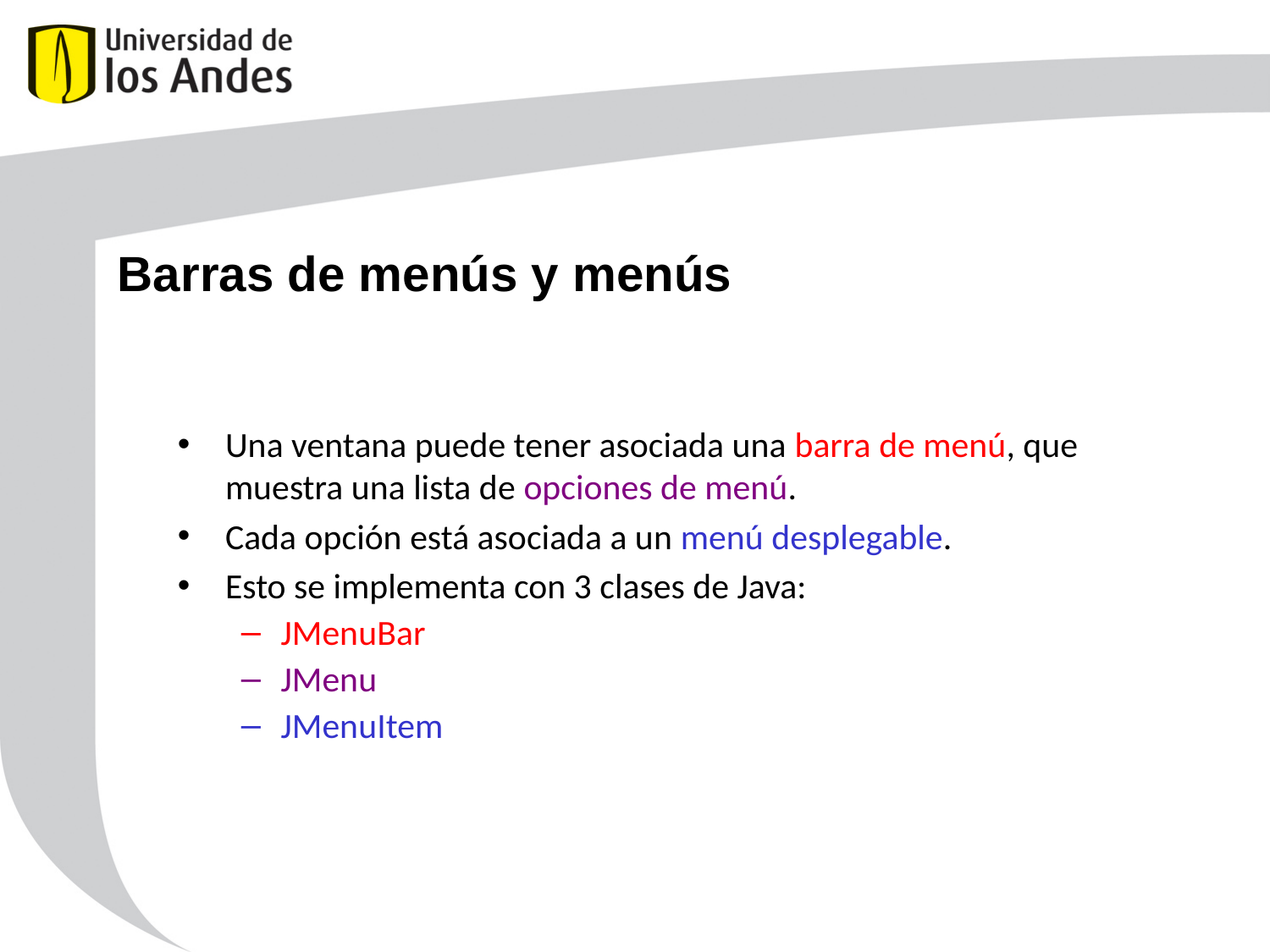

Barras de menús y menús
Una ventana puede tener asociada una barra de menú, que muestra una lista de opciones de menú.
Cada opción está asociada a un menú desplegable.
Esto se implementa con 3 clases de Java:
JMenuBar
JMenu
JMenuItem